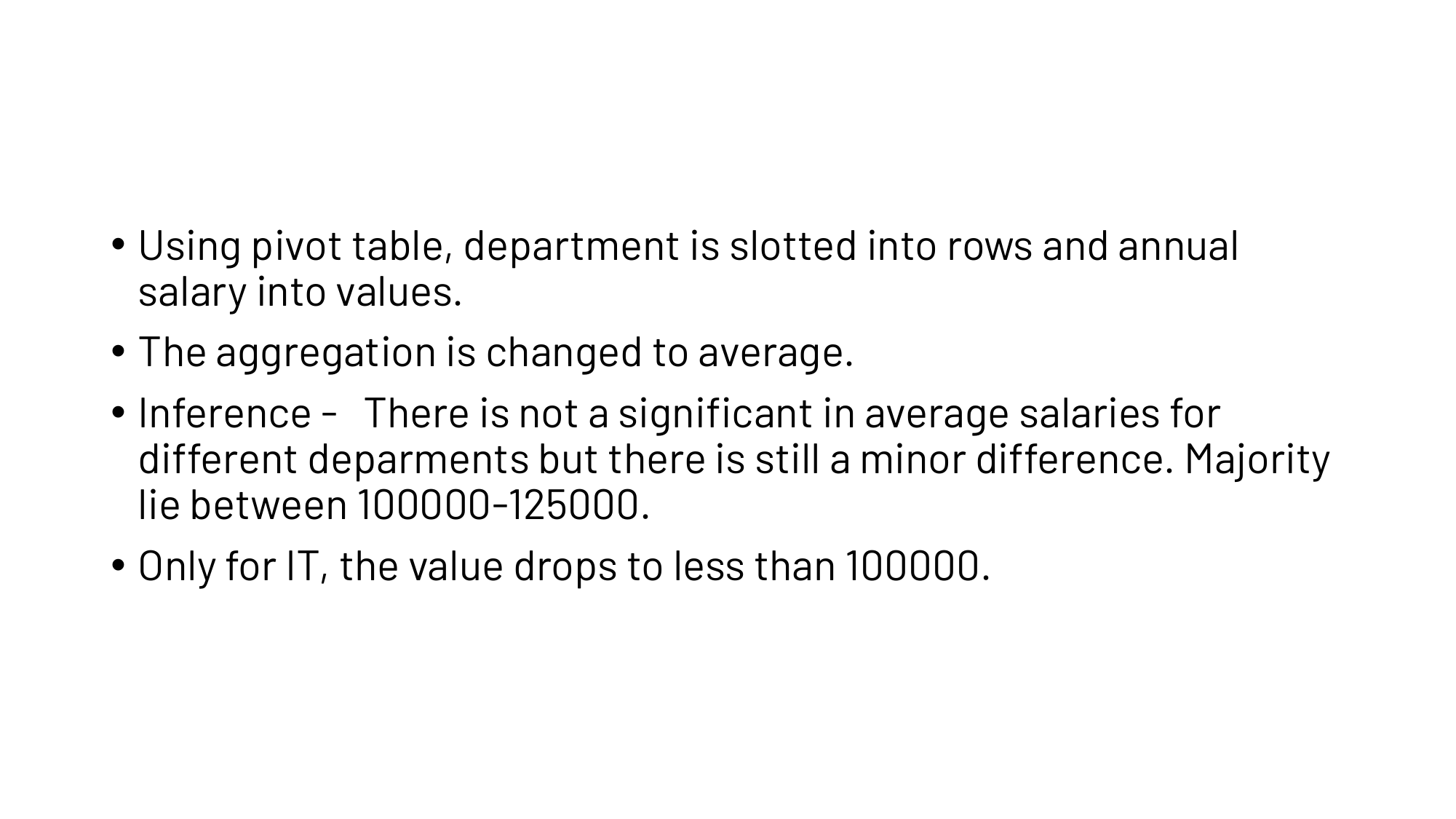

Using pivot table, department is slotted into rows and annual salary into values.
The aggregation is changed to average.
Inference -   There is not a significant in average salaries for different deparments but there is still a minor difference. Majority lie between 100000-125000.
Only for IT, the value drops to less than 100000.